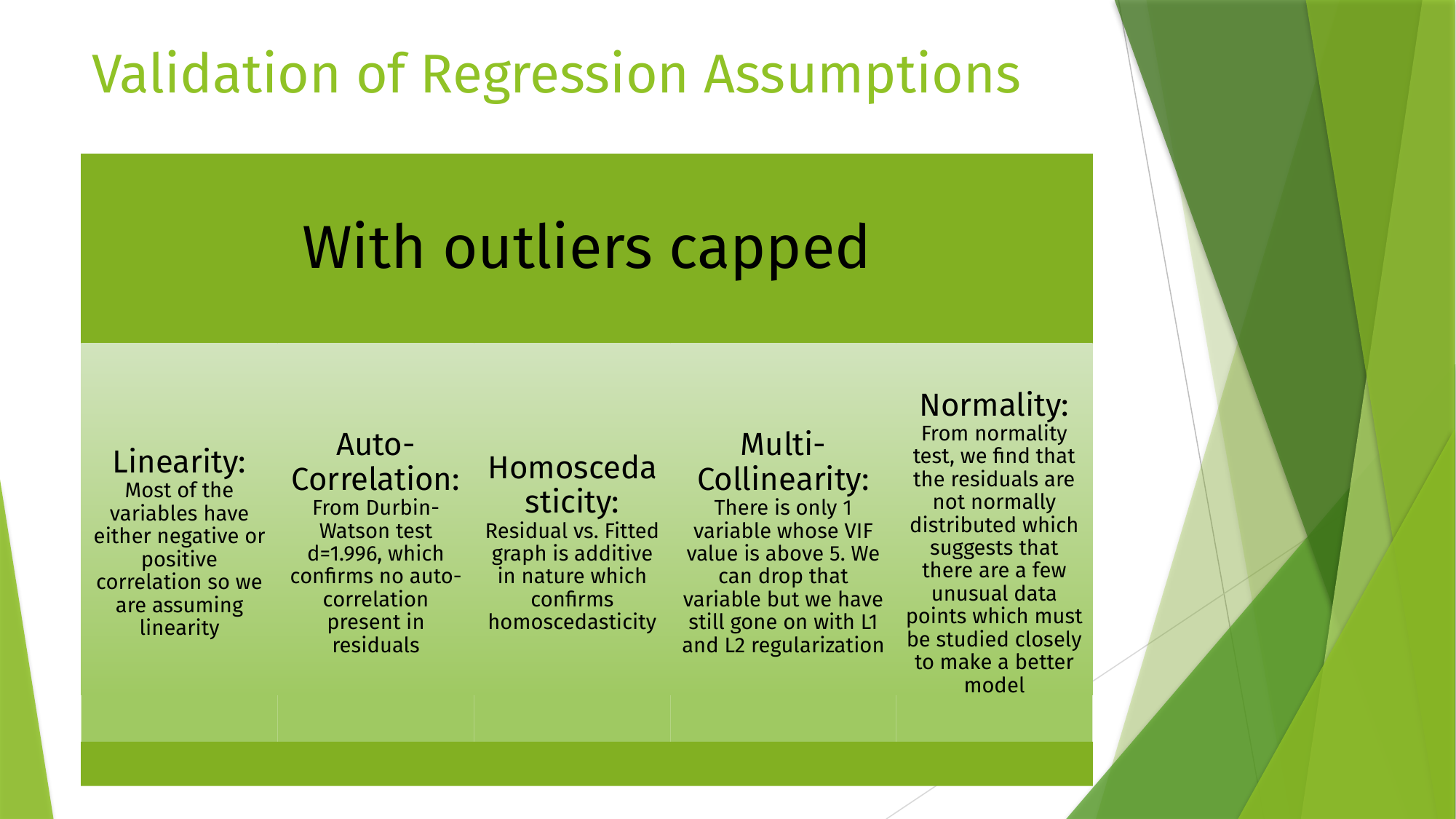

# Validation of Regression Assumptions
With outliers capped
Linearity: Most of the variables have either negative or positive correlation so we are assuming linearity
Auto-Correlation: From Durbin-Watson test d=1.996, which confirms no auto-correlation present in residuals
Homoscedasticity: Residual vs. Fitted graph is additive in nature which confirms homoscedasticity
Multi-Collinearity: There is only 1 variable whose VIF value is above 5. We can drop that variable but we have still gone on with L1 and L2 regularization
Normality: From normality test, we find that the residuals are not normally distributed which suggests that there are a few unusual data points which must be studied closely to make a better model